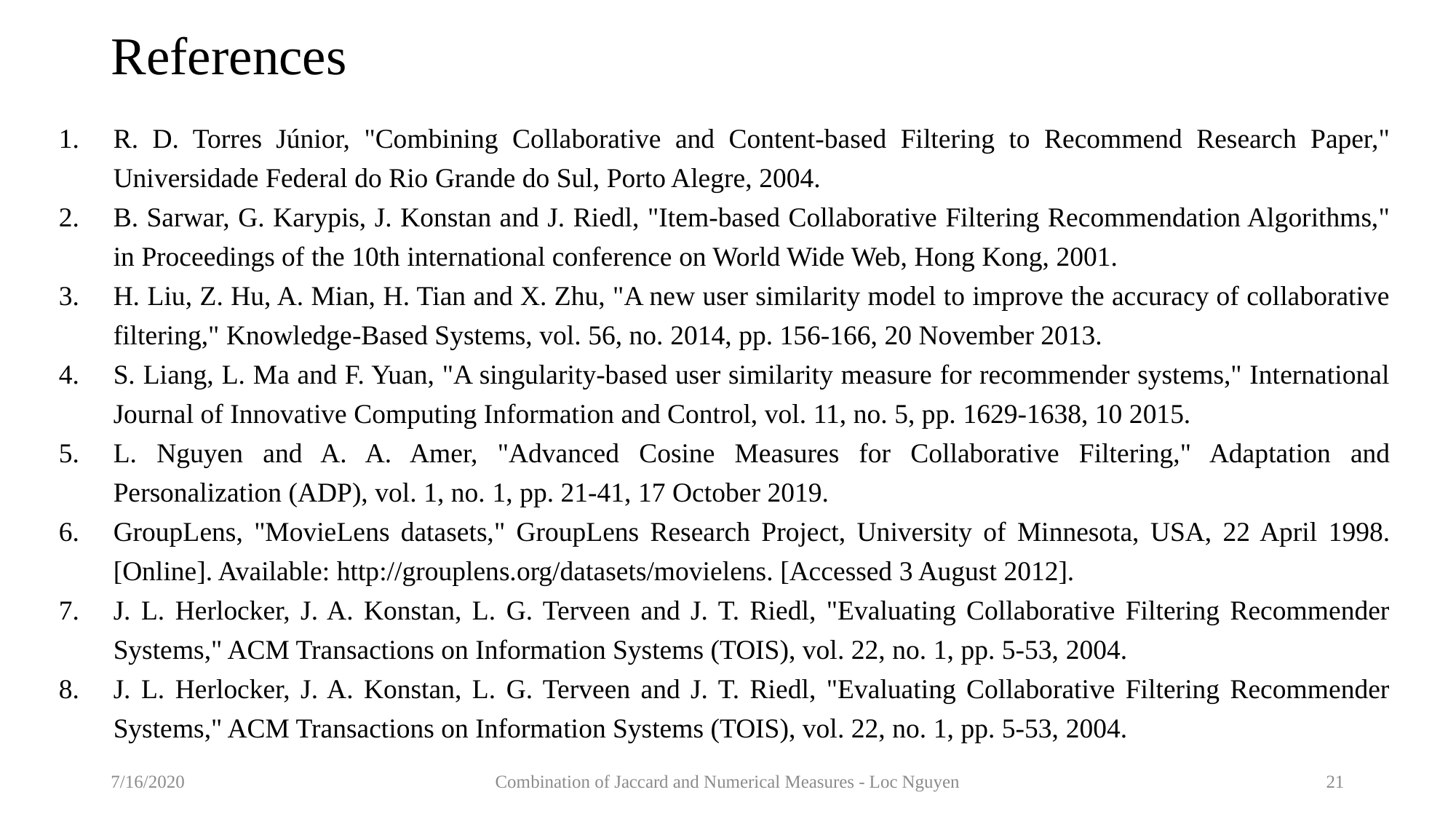

# References
R. D. Torres Júnior, "Combining Collaborative and Content-based Filtering to Recommend Research Paper," Universidade Federal do Rio Grande do Sul, Porto Alegre, 2004.
B. Sarwar, G. Karypis, J. Konstan and J. Riedl, "Item-based Collaborative Filtering Recommendation Algorithms," in Proceedings of the 10th international conference on World Wide Web, Hong Kong, 2001.
H. Liu, Z. Hu, A. Mian, H. Tian and X. Zhu, "A new user similarity model to improve the accuracy of collaborative filtering," Knowledge-Based Systems, vol. 56, no. 2014, pp. 156-166, 20 November 2013.
S. Liang, L. Ma and F. Yuan, "A singularity-based user similarity measure for recommender systems," International Journal of Innovative Computing Information and Control, vol. 11, no. 5, pp. 1629-1638, 10 2015.
L. Nguyen and A. A. Amer, "Advanced Cosine Measures for Collaborative Filtering," Adaptation and Personalization (ADP), vol. 1, no. 1, pp. 21-41, 17 October 2019.
GroupLens, "MovieLens datasets," GroupLens Research Project, University of Minnesota, USA, 22 April 1998. [Online]. Available: http://grouplens.org/datasets/movielens. [Accessed 3 August 2012].
J. L. Herlocker, J. A. Konstan, L. G. Terveen and J. T. Riedl, "Evaluating Collaborative Filtering Recommender Systems," ACM Transactions on Information Systems (TOIS), vol. 22, no. 1, pp. 5-53, 2004.
J. L. Herlocker, J. A. Konstan, L. G. Terveen and J. T. Riedl, "Evaluating Collaborative Filtering Recommender Systems," ACM Transactions on Information Systems (TOIS), vol. 22, no. 1, pp. 5-53, 2004.
7/16/2020
Combination of Jaccard and Numerical Measures - Loc Nguyen
21